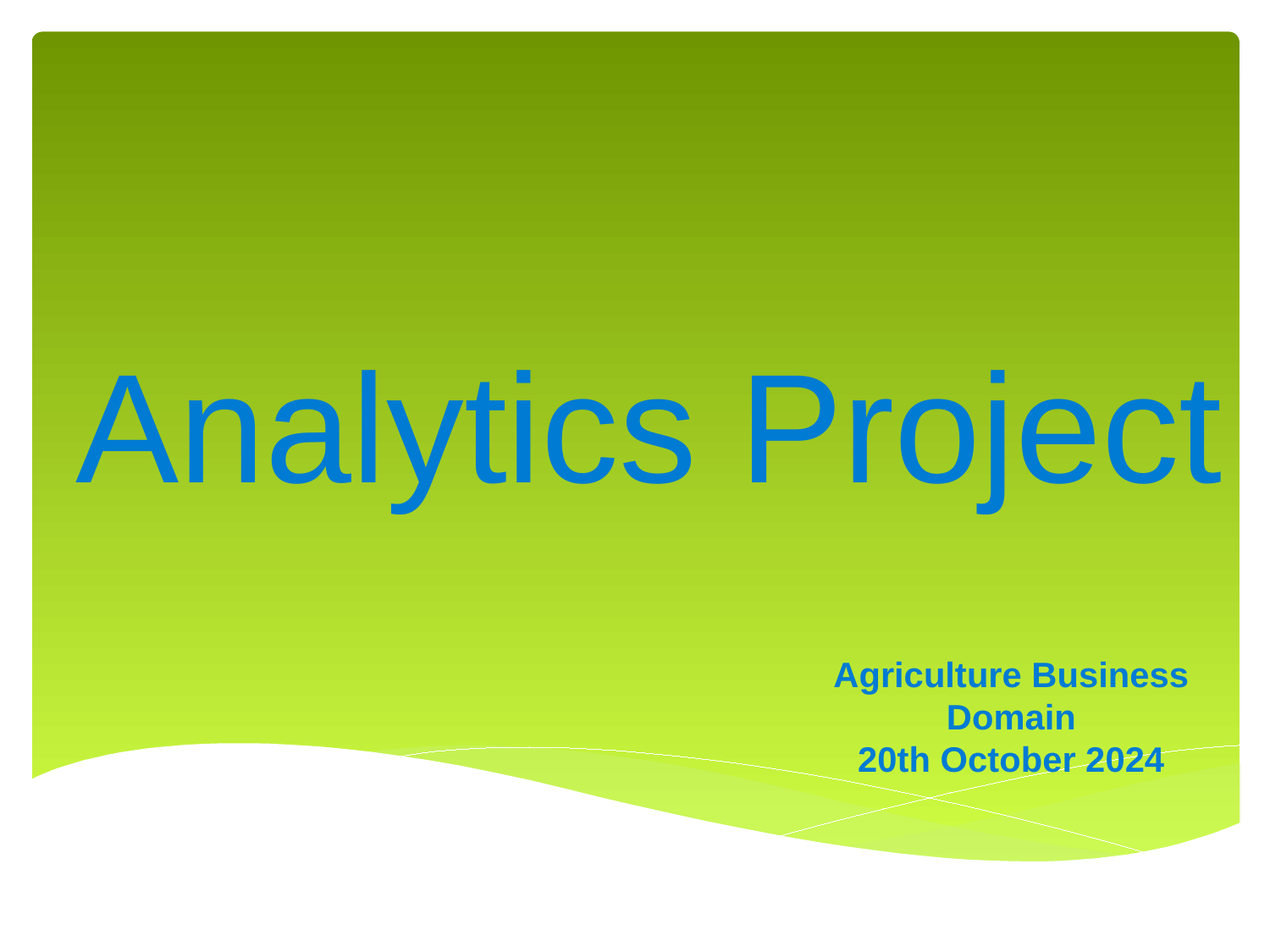

# Analytics Project

Agriculture Business Domain
20th October 2024